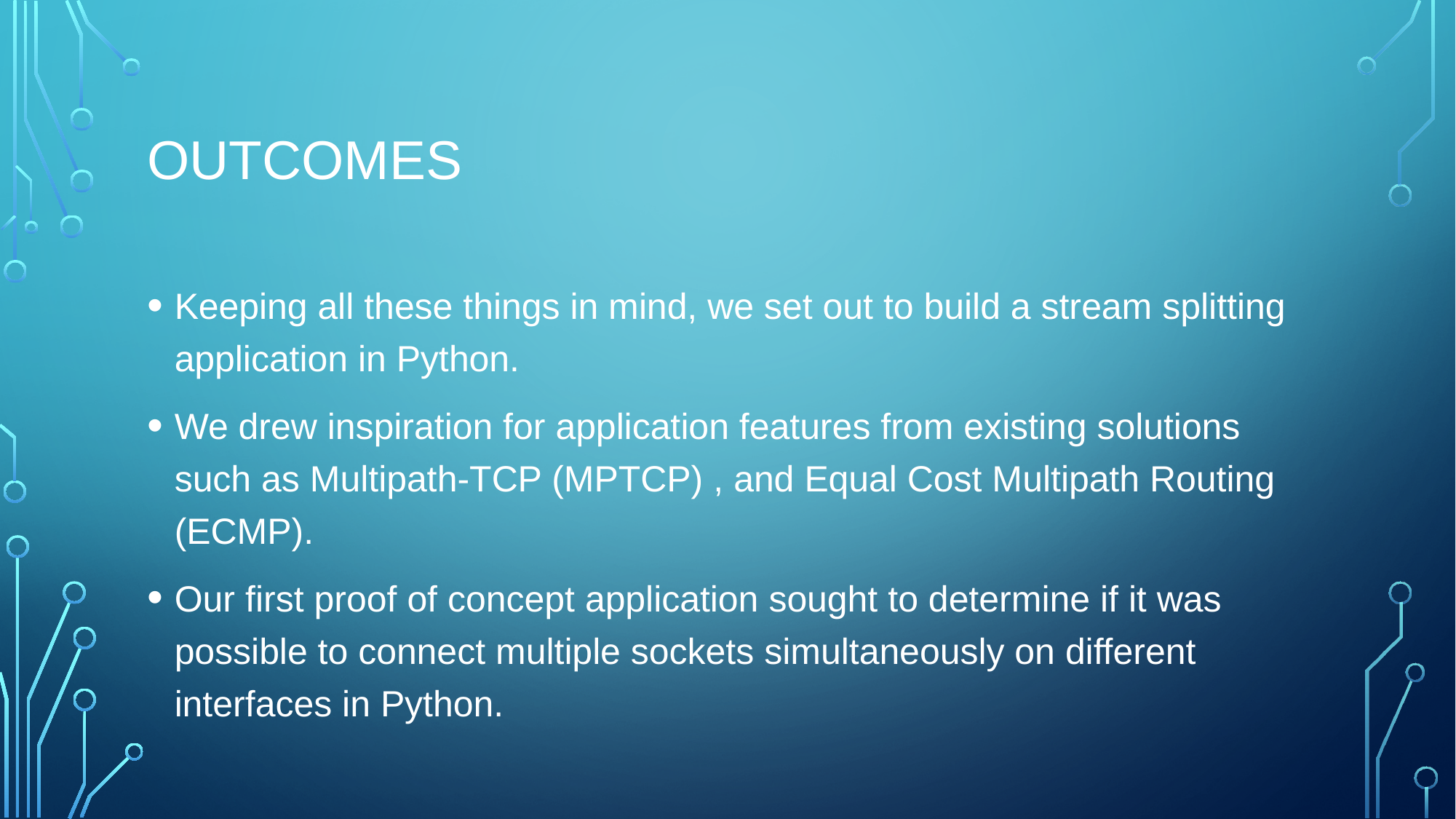

# Outcomes
Keeping all these things in mind, we set out to build a stream splitting application in Python.
We drew inspiration for application features from existing solutions such as Multipath-TCP (MPTCP) , and Equal Cost Multipath Routing (ECMP).
Our first proof of concept application sought to determine if it was possible to connect multiple sockets simultaneously on different interfaces in Python.